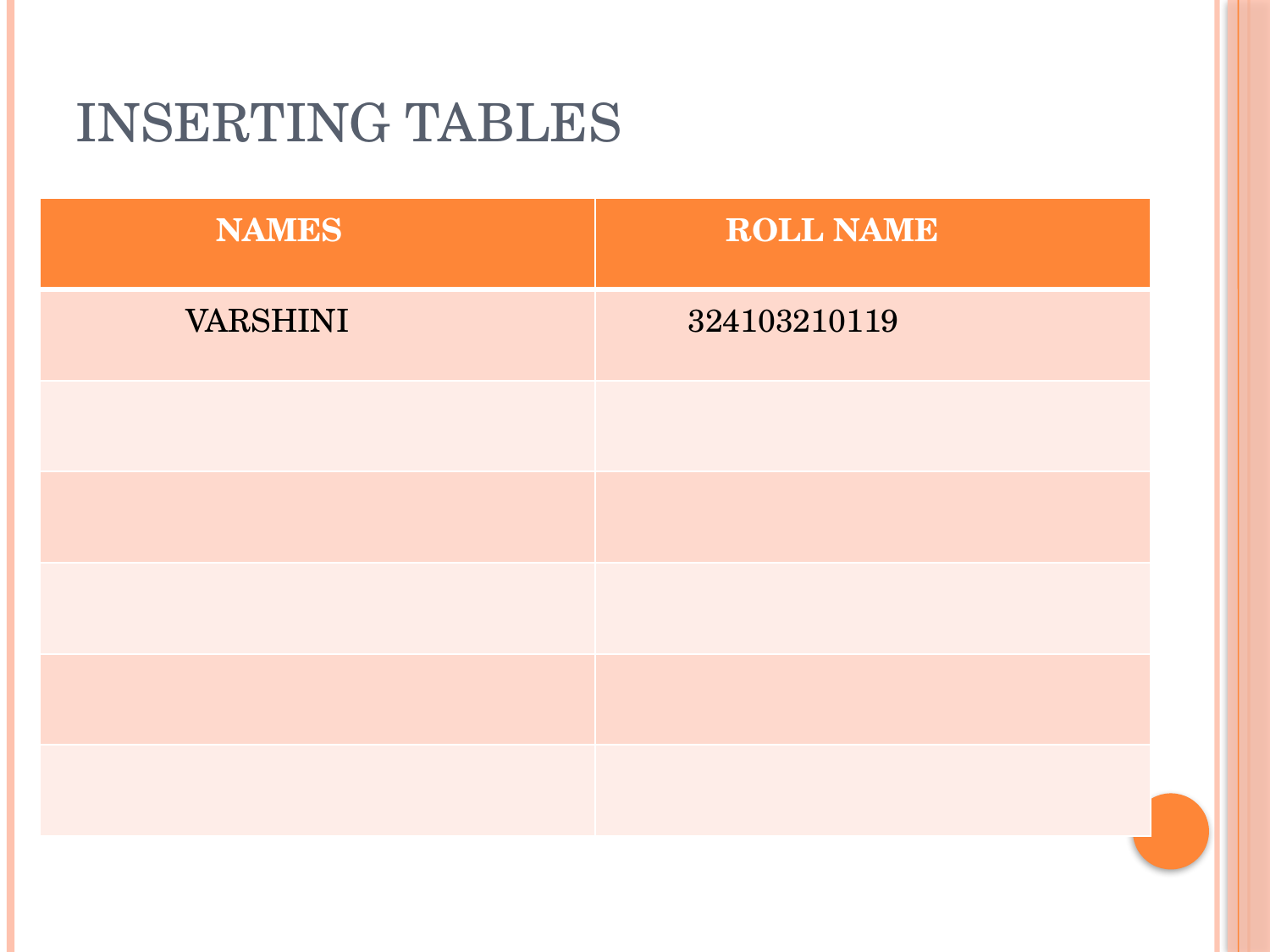

# Inserting tables
| NAMES | ROLL NAME |
| --- | --- |
| VARSHINI | 324103210119 |
|  |  |
|  |  |
|  |  |
|  |  |
|  |  |